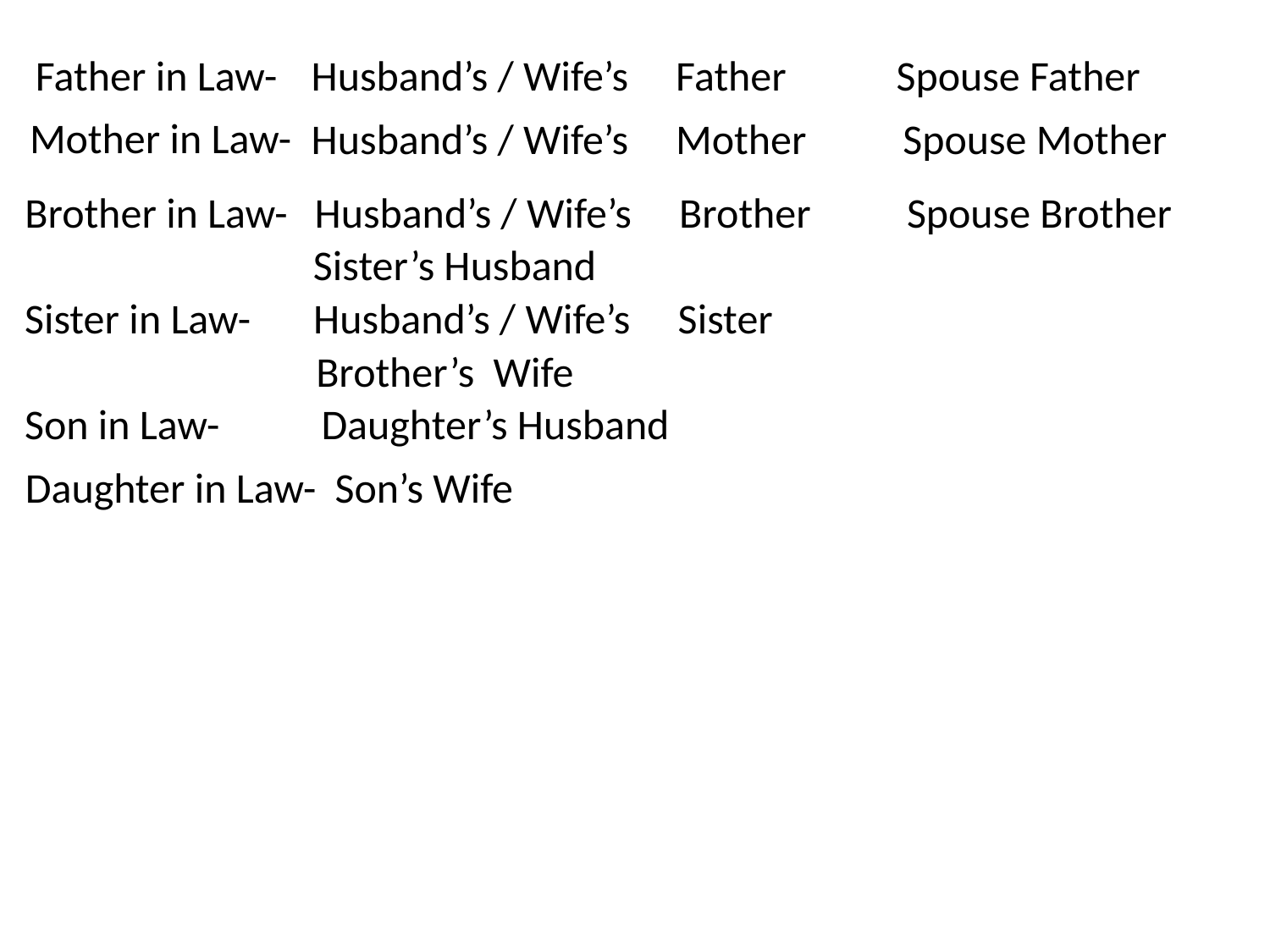

Father in Law-
Husband’s / Wife’s     Father
Spouse Father
Mother in Law-
Husband’s / Wife’s     Mother
Spouse Mother
Husband’s / Wife’s     Brother
Brother in Law-
Spouse Brother
Sister’s Husband
Sister in Law-
Husband’s / Wife’s     Sister
Brother’s  Wife
Daughter’s Husband
Son in Law-
Daughter in Law-
Son’s Wife